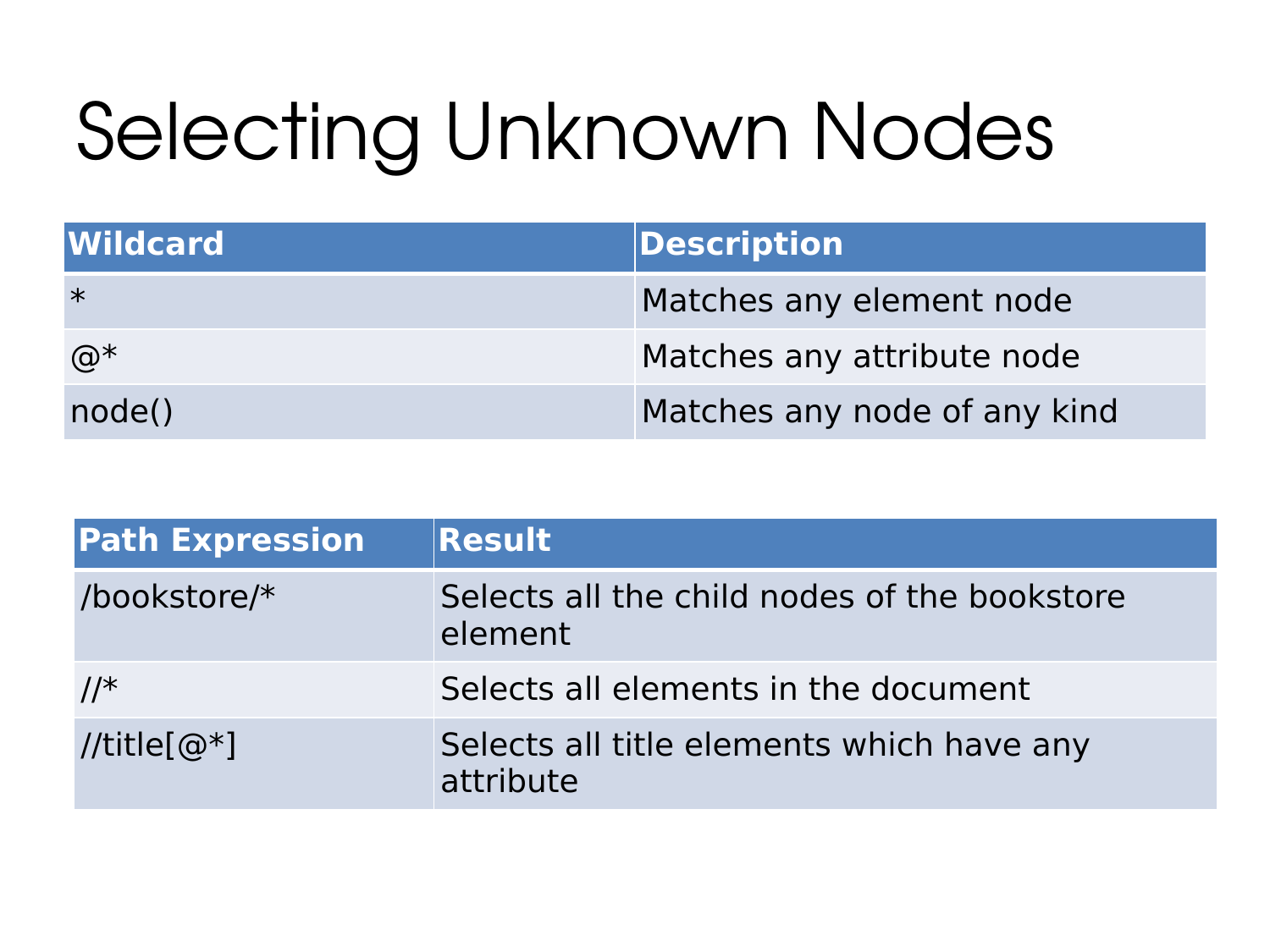

# Selecting Unknown Nodes
| Wildcard | Description |
| --- | --- |
| \* | Matches any element node |
| @\* | Matches any attribute node |
| node() | Matches any node of any kind |
| Path Expression | Result |
| --- | --- |
| /bookstore/\* | Selects all the child nodes of the bookstore element |
| //\* | Selects all elements in the document |
| //title[@\*] | Selects all title elements which have any attribute |